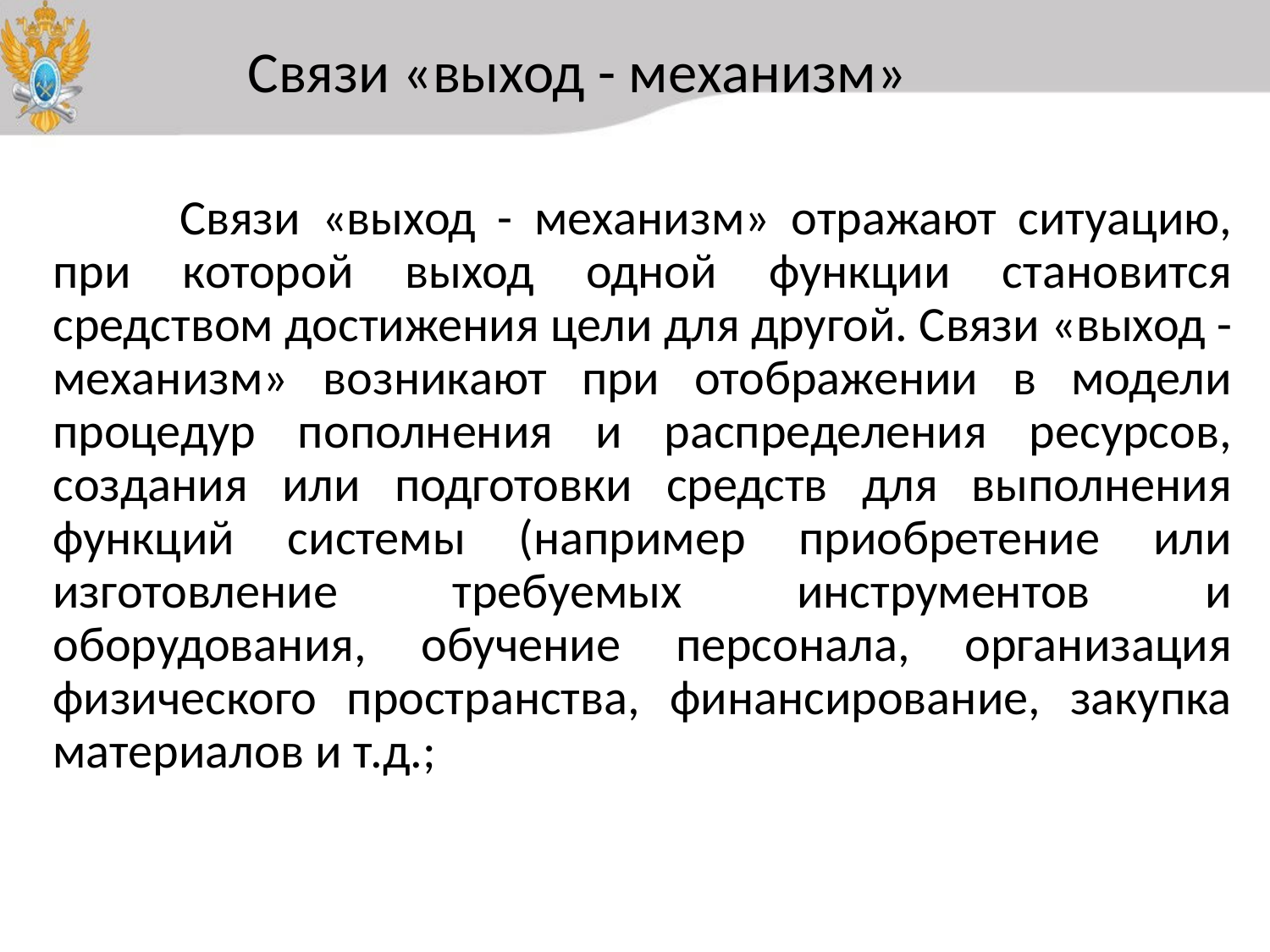

# Связи «выход - механизм»
	Связи «выход - механизм» отражают ситуацию, при которой выход одной функции становится средством достижения цели для другой. Связи «выход - механизм» возникают при отображении в модели процедур пополнения и распределения ресурсов, создания или подготовки средств для выполнения функций системы (например приобретение или изготовление требуемых инструментов и оборудования, обучение персонала, организация физического пространства, финансирование, закупка материалов и т.д.;